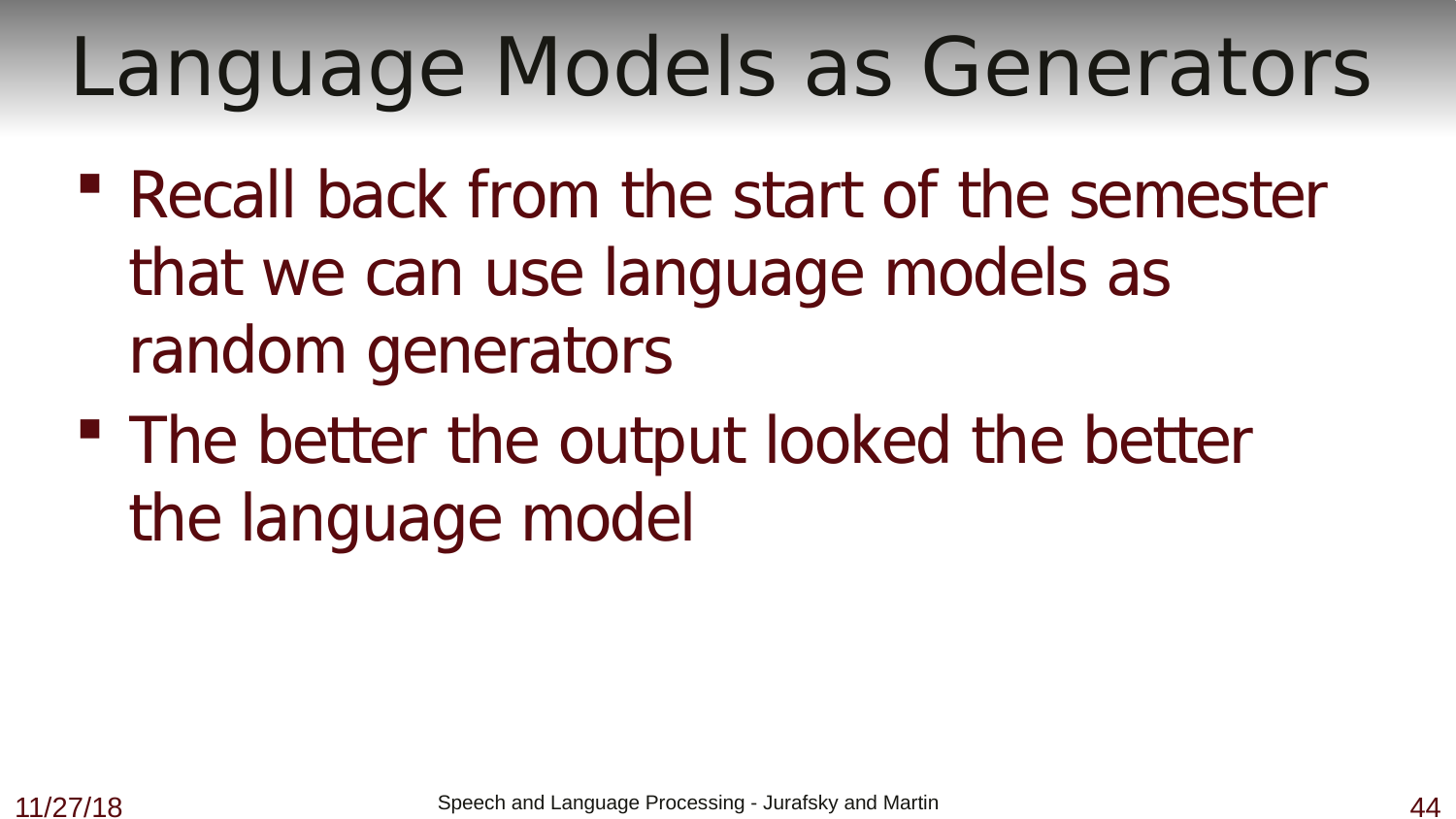

# Language Models as Generators
Recall back from the start of the semester that we can use language models as random generators
The better the output looked the better the language model
11/27/18
                                         Speech and Language Processing - Jurafsky and Martin
44